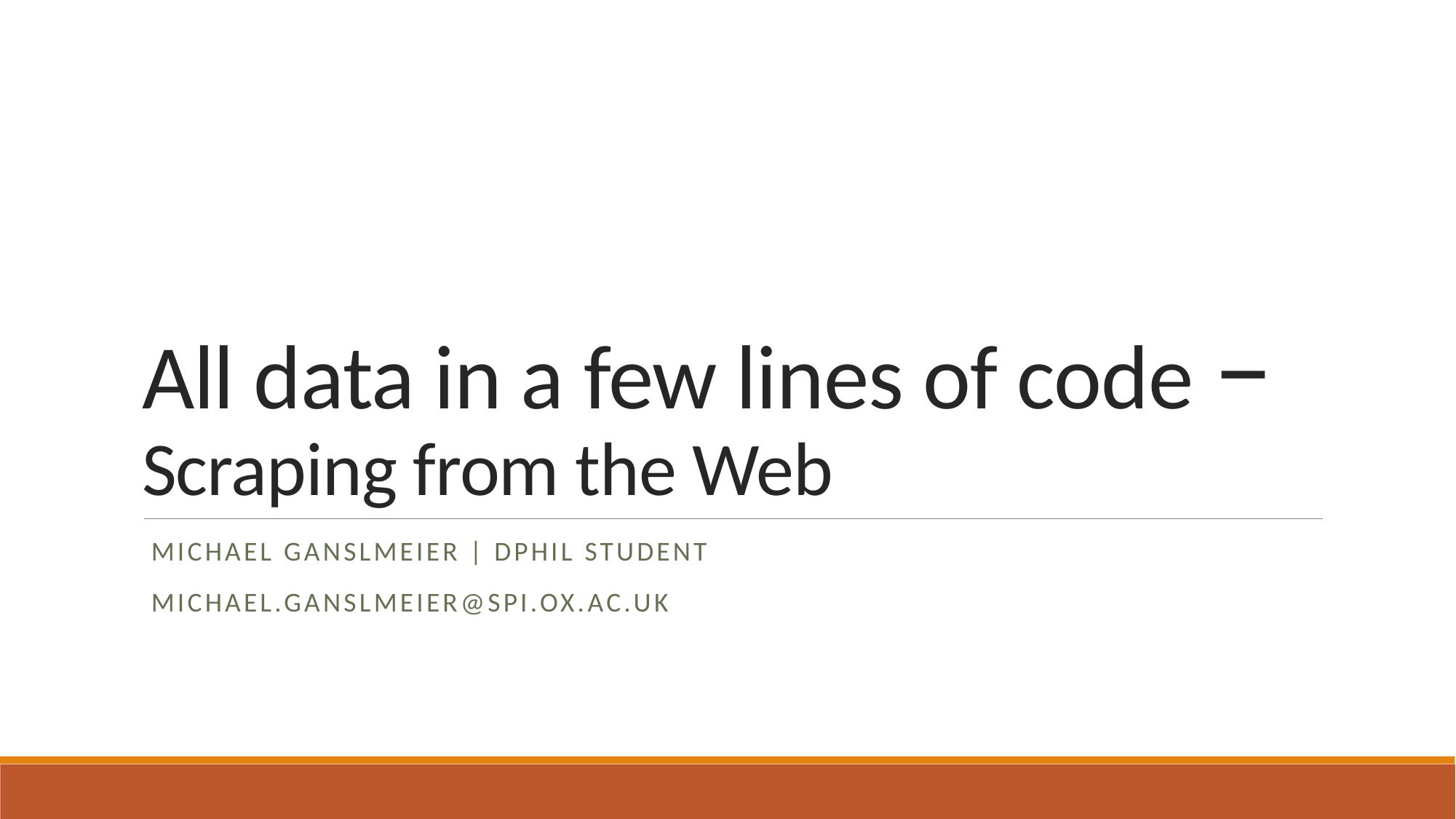

# All data in a few lines of code – Scraping from the Web
Michael Ganslmeier | DPhil Student
Michael.ganslmeier@spi.ox.ac.uk